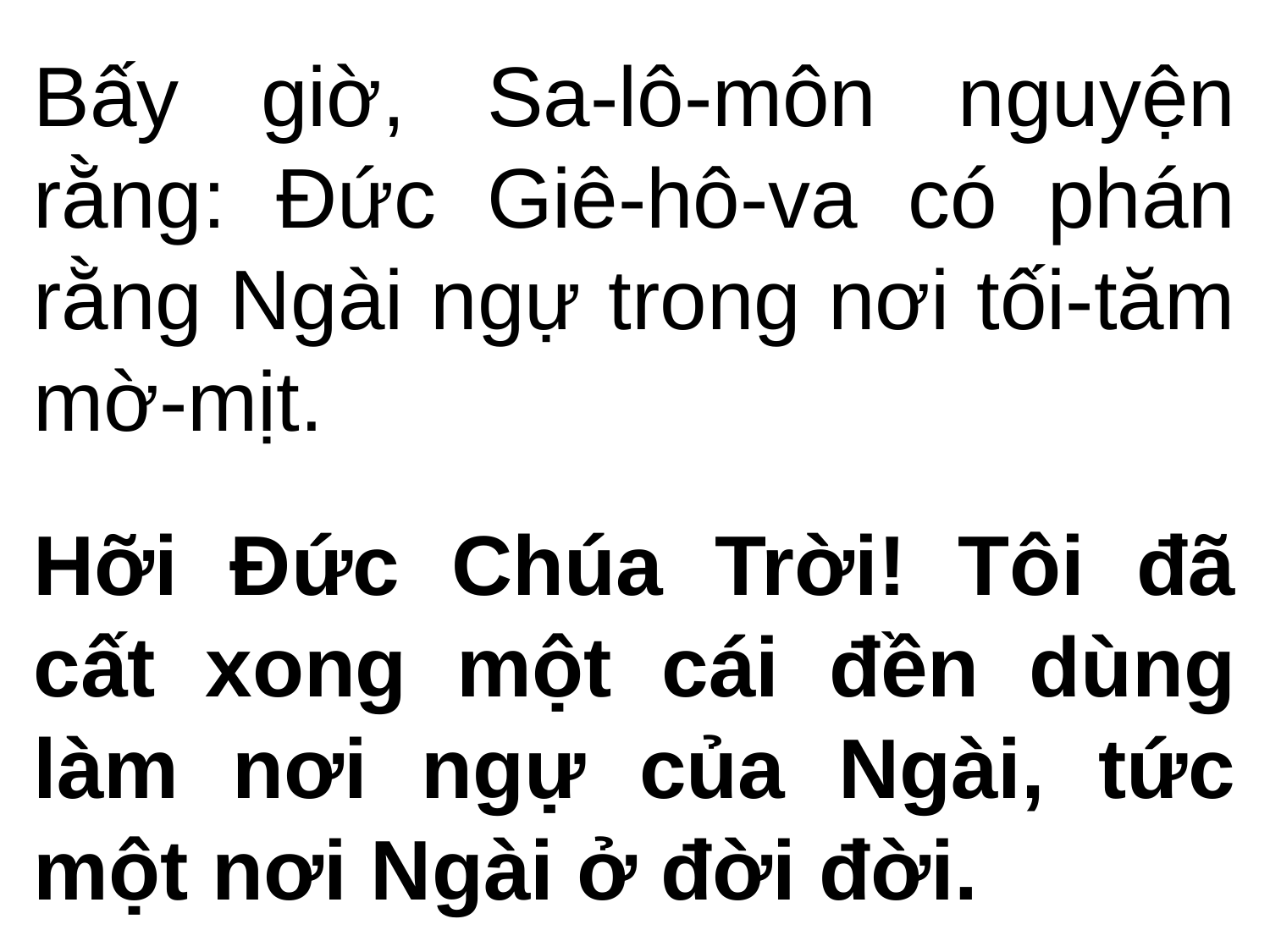

Bấy giờ, Sa-lô-môn nguyện rằng: Đức Giê-hô-va có phán rằng Ngài ngự trong nơi tối-tăm mờ-mịt.

Hỡi Đức Chúa Trời! Tôi đã cất xong một cái đền dùng làm nơi ngự của Ngài, tức một nơi Ngài ở đời đời.